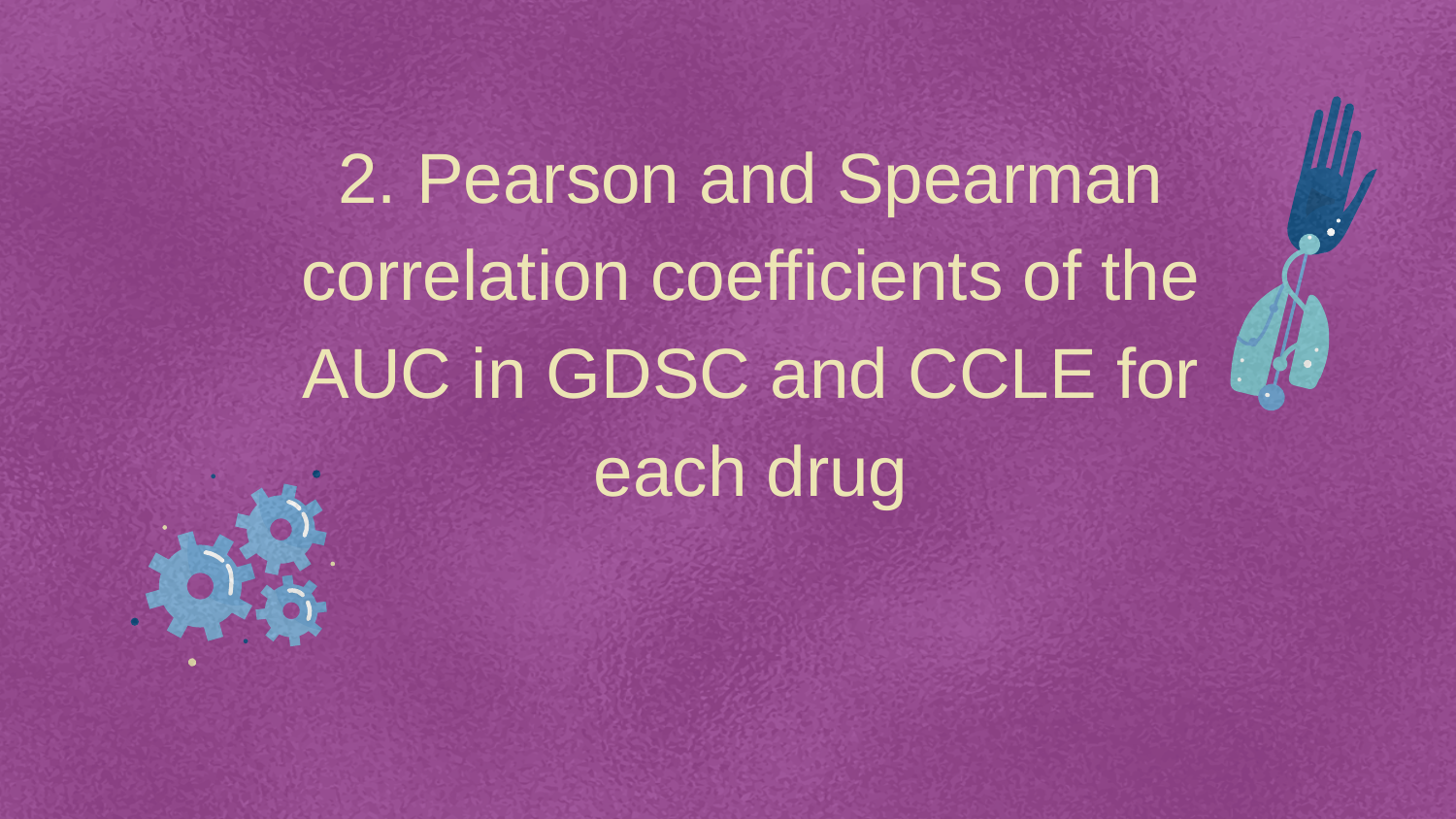

2. Pearson and Spearman correlation coefficients of the AUC in GDSC and CCLE for each drug